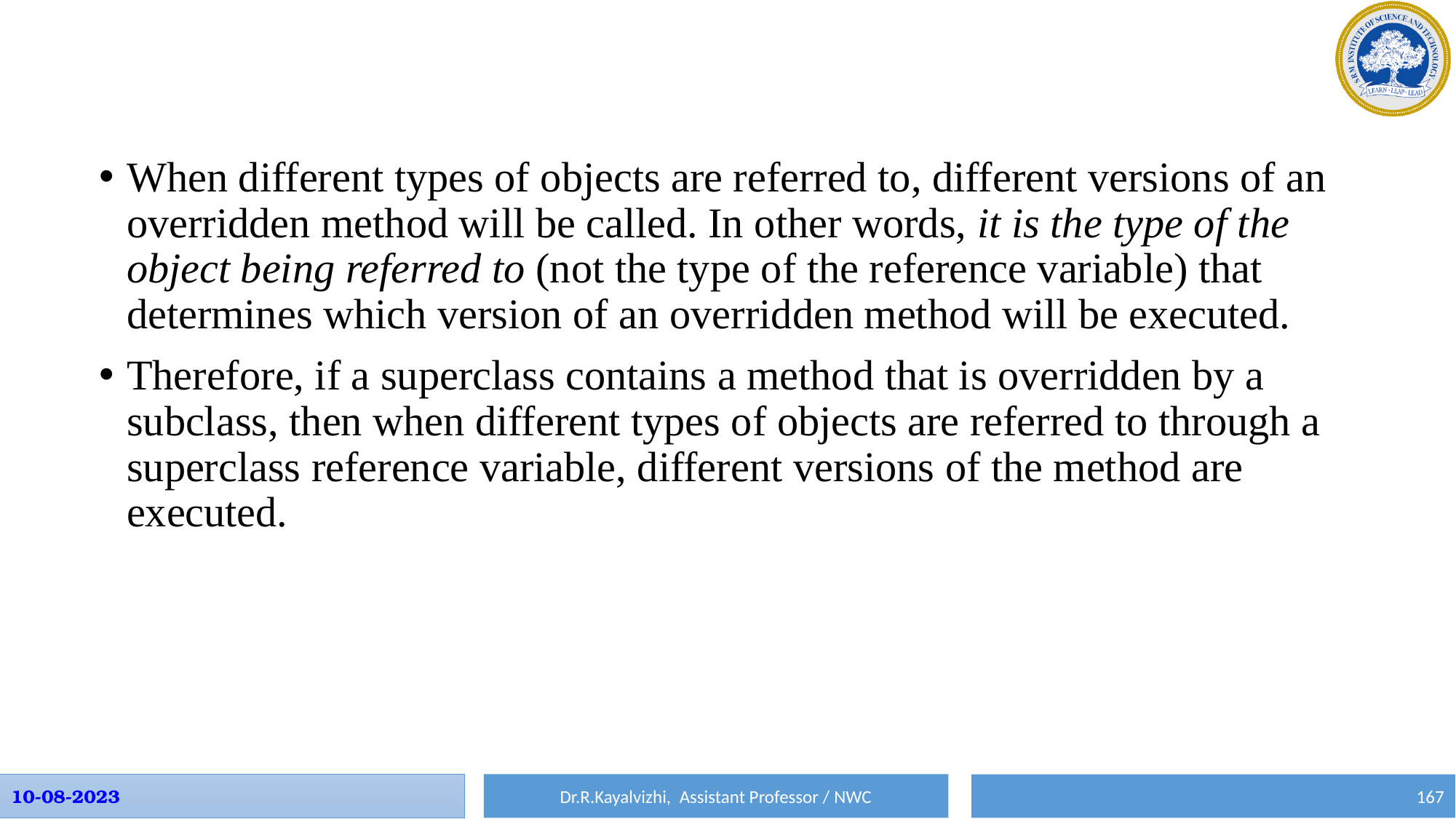

When different types of objects are referred to, different versions of an overridden method will be called. In other words, it is the type of the object being referred to (not the type of the reference variable) that determines which version of an overridden method will be executed.
Therefore, if a superclass contains a method that is overridden by a subclass, then when different types of objects are referred to through a superclass reference variable, different versions of the method are executed.
Dr.R.Kayalvizhi,  Assistant Professor / NWC
10-08-2023
167